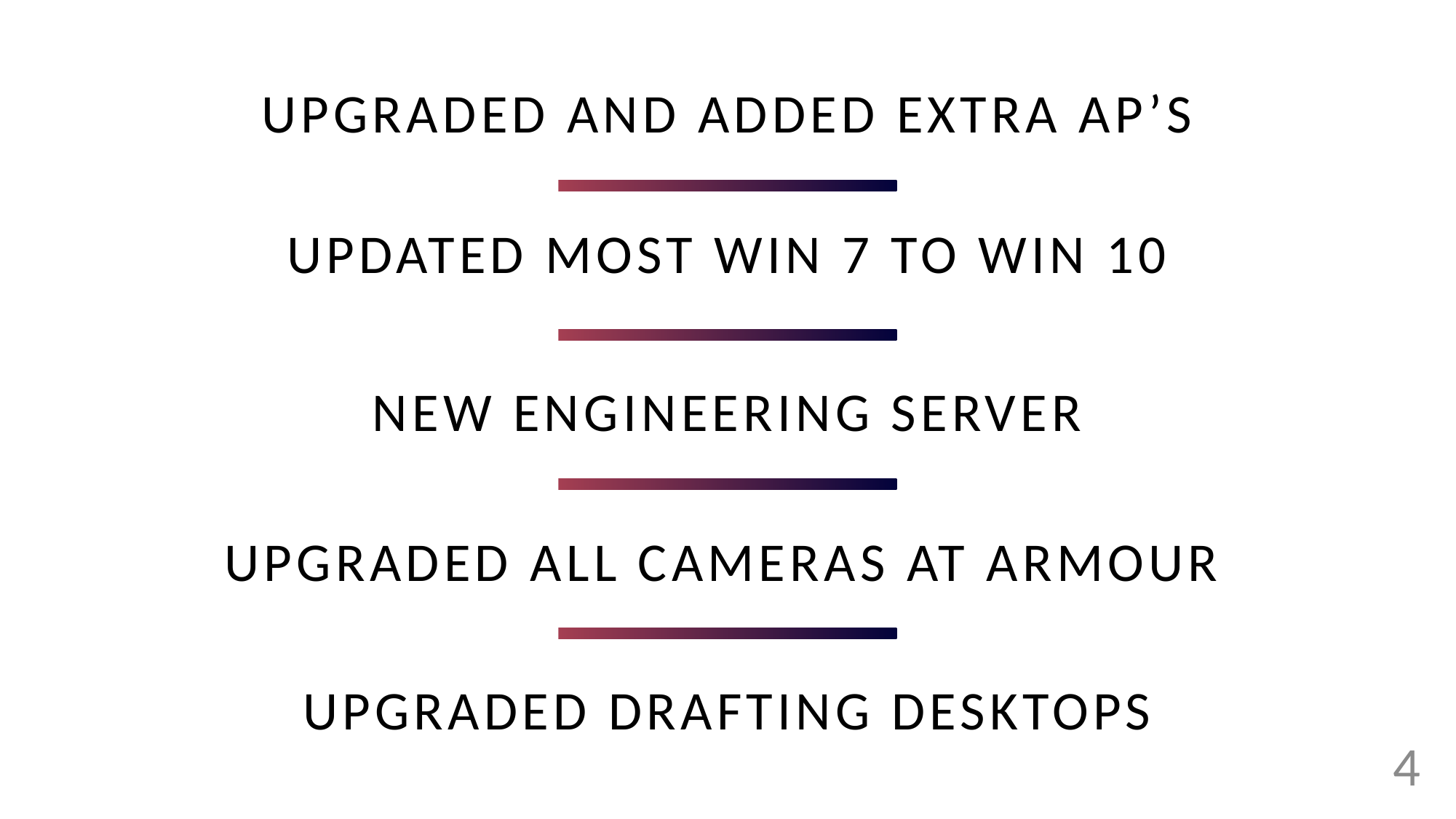

# Upgraded and Added Extra AP’s

Updated MOST Win 7 TO Win 10

NEW ENGINEERING SERVER

Upgraded All Cameras At ARmour

Upgraded Drafting Desktops
4